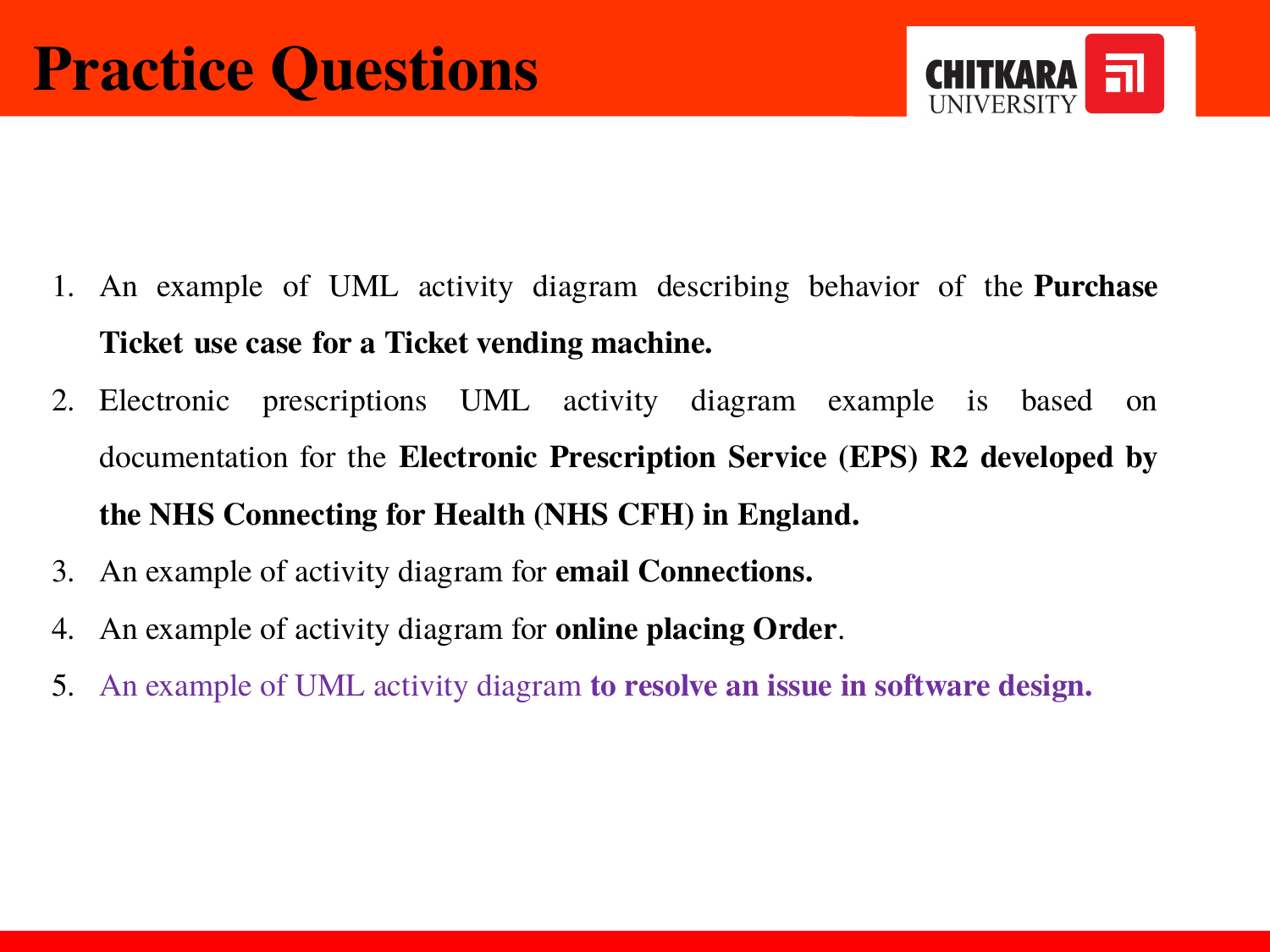

Practice Questions

An example of UML activity diagram describing behavior of the Purchase Ticket use case for a Ticket vending machine.
Electronic prescriptions UML activity diagram example is based on documentation for the Electronic Prescription Service (EPS) R2 developed by the NHS Connecting for Health (NHS CFH) in England.
An example of activity diagram for email Connections.
An example of activity diagram for online placing Order.
An example of UML activity diagram to resolve an issue in software design.